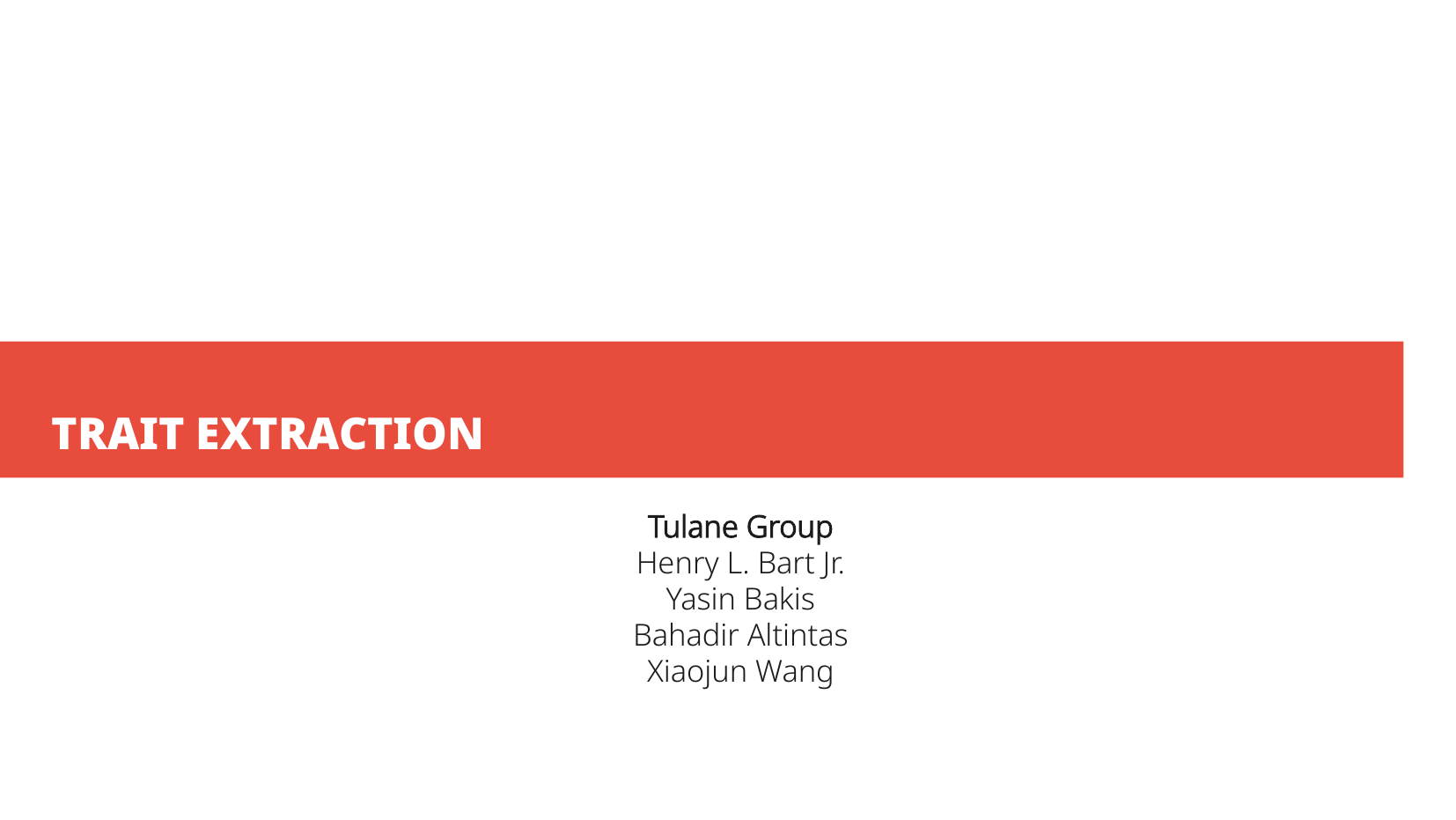

TRAIT EXTRACTION
Tulane Group
Henry L. Bart Jr.
Yasin Bakis
Bahadir Altintas
Xiaojun Wang